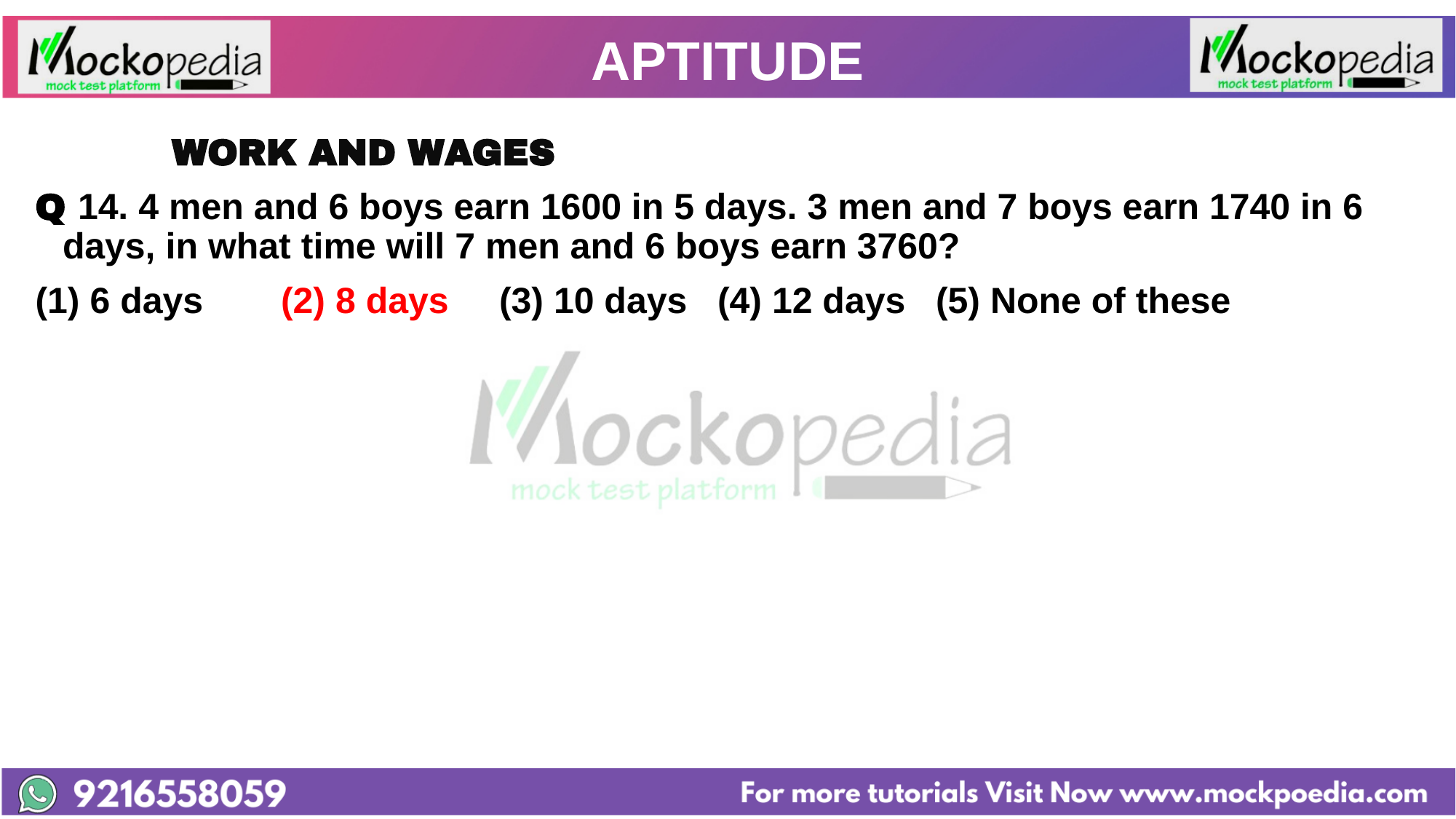

# APTITUDE
		WORK AND WAGES
Q 14. 4 men and 6 boys earn 1600 in 5 days. 3 men and 7 boys earn 1740 in 6 days, in what time will 7 men and 6 boys earn 3760?
(1) 6 days 	(2) 8 days 	(3) 10 days 	(4) 12 days 	(5) None of these